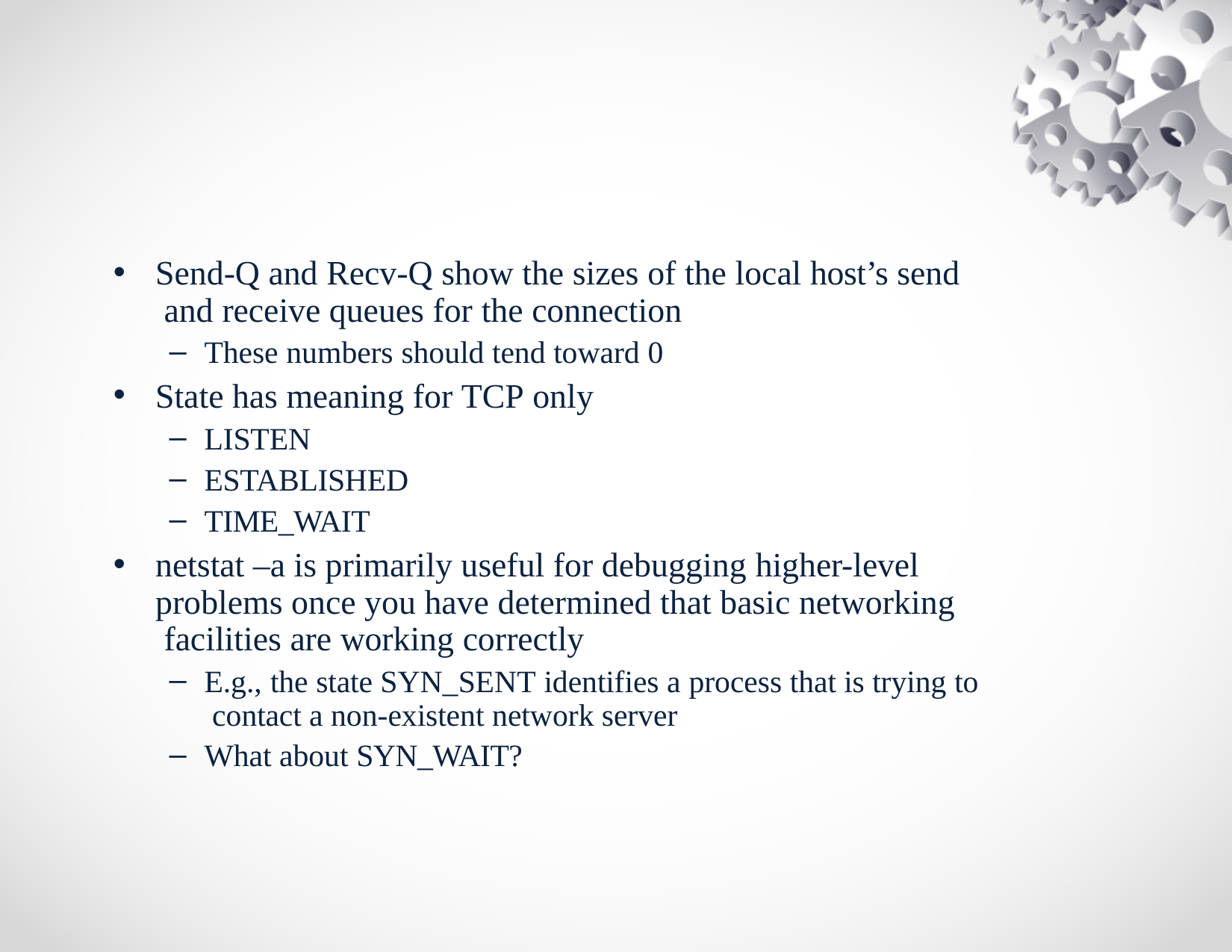

Send-Q and Recv-Q show the sizes of the local host’s send  and receive queues for the connection
These numbers should tend toward 0
State has meaning for TCP only
LISTEN
ESTABLISHED
TIME_WAIT
netstat –a is primarily useful for debugging higher-level  problems once you have determined that basic networking  facilities are working correctly
E.g., the state SYN_SENT identifies a process that is trying to  contact a non-existent network server
What about SYN_WAIT?